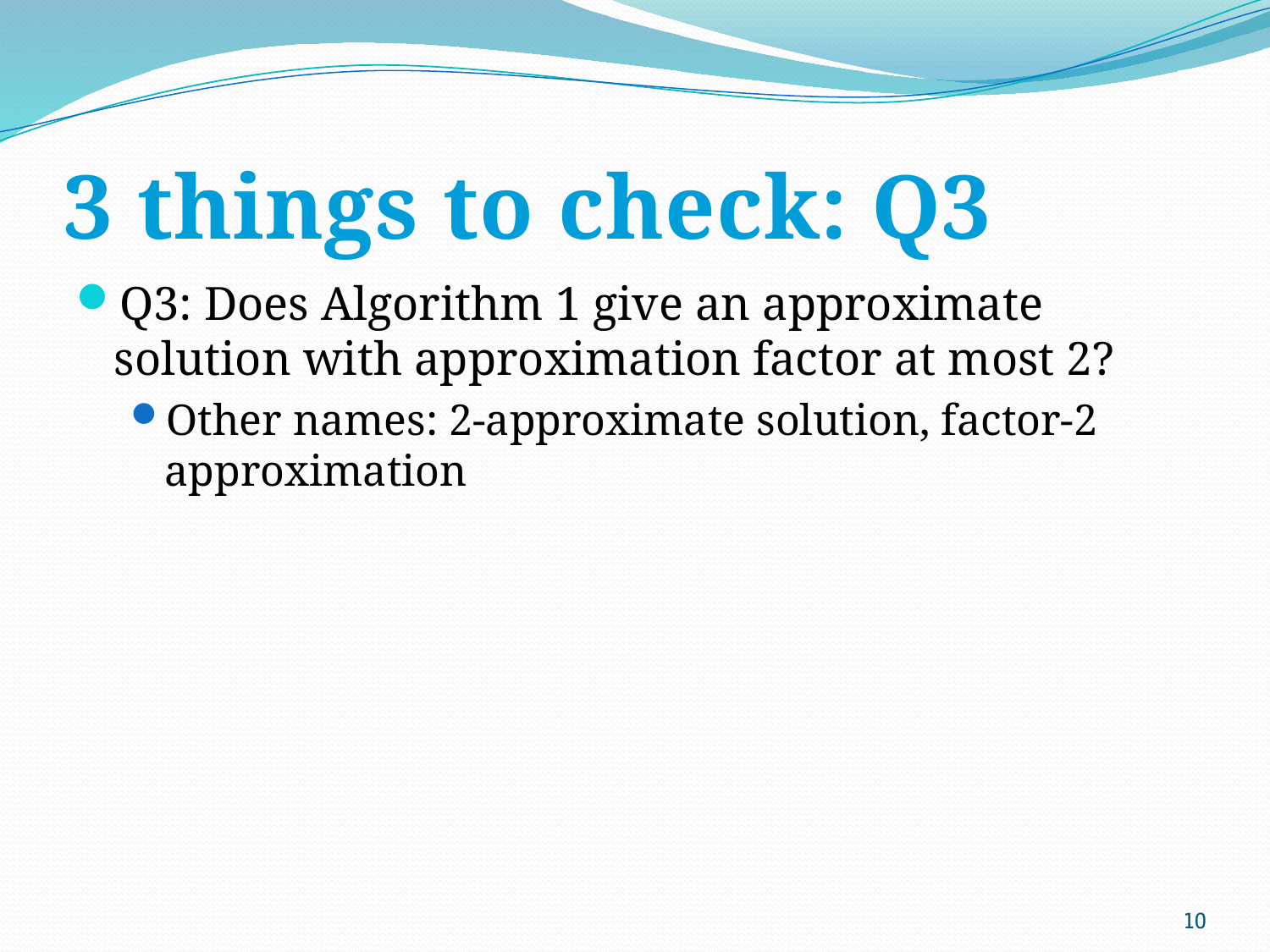

# 3 things to check: Q3
Q3: Does Algorithm 1 give an approximate solution with approximation factor at most 2?
Other names: 2-approximate solution, factor-2 approximation
10